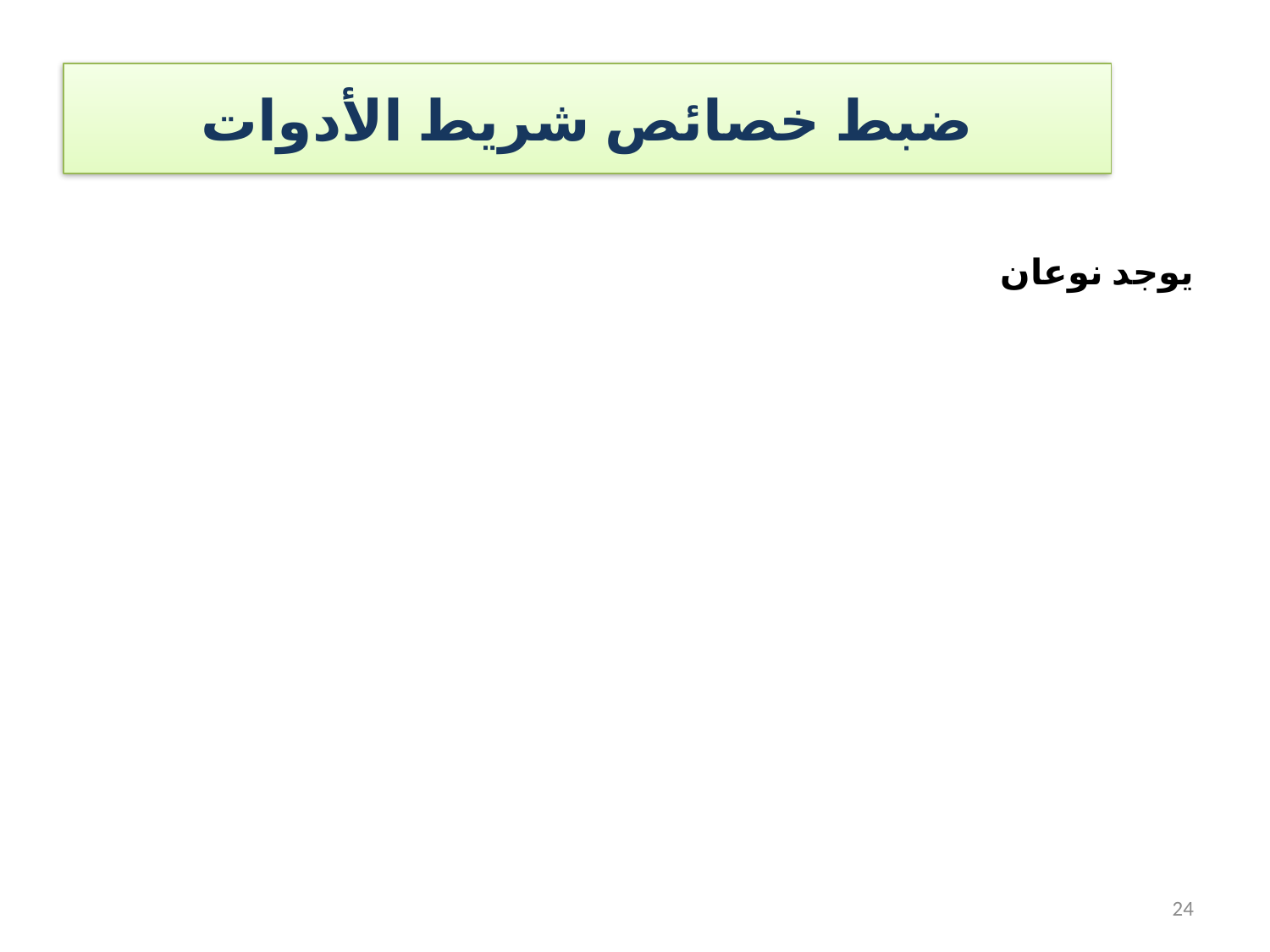

# ضبط خصائص شريط الأدوات
يوجد نوعان
24